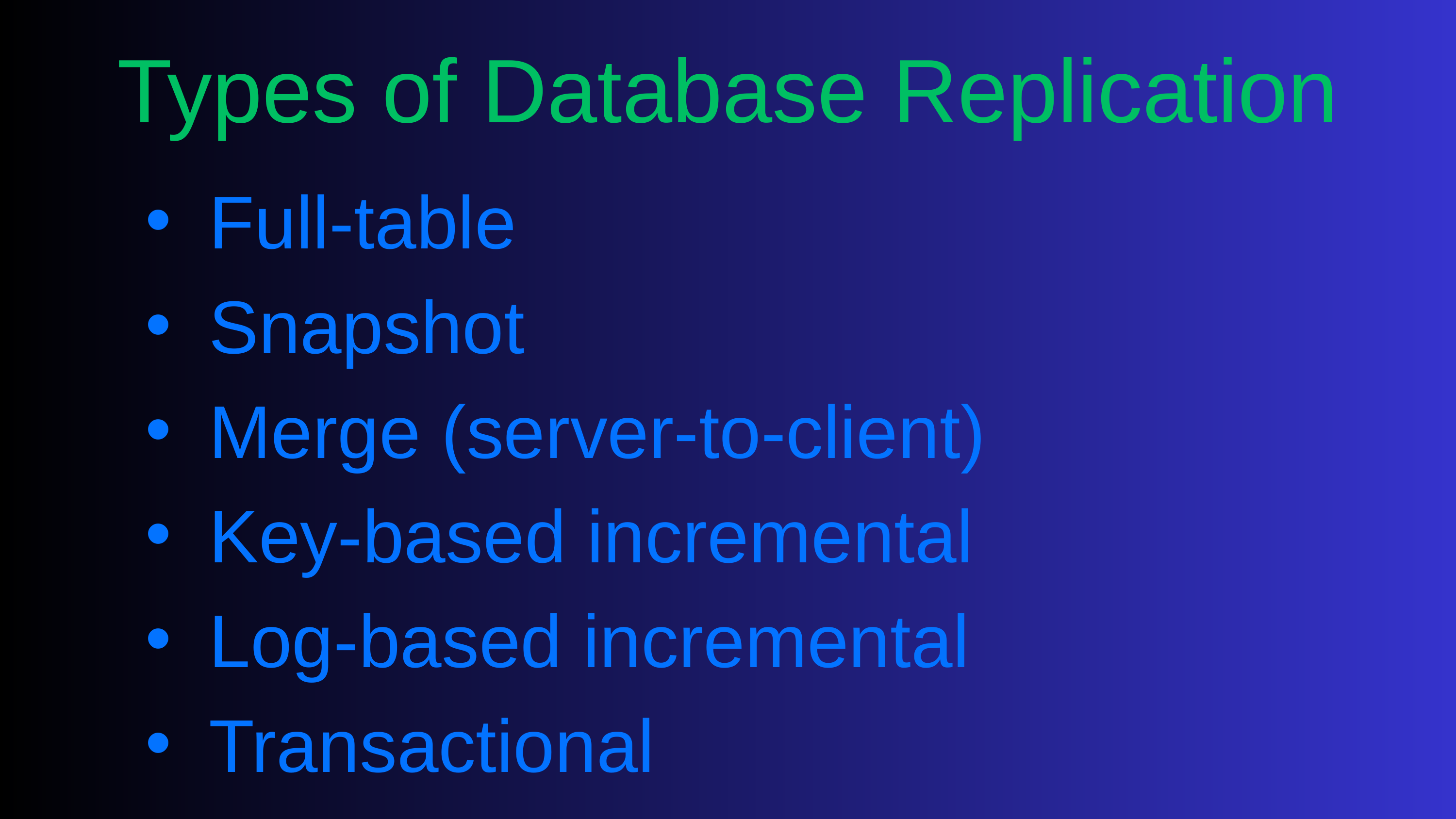

Types of Database Replication

Full-table
Snapshot
Merge (server-to-client)
Key-based incremental
Log-based incremental
Transactional